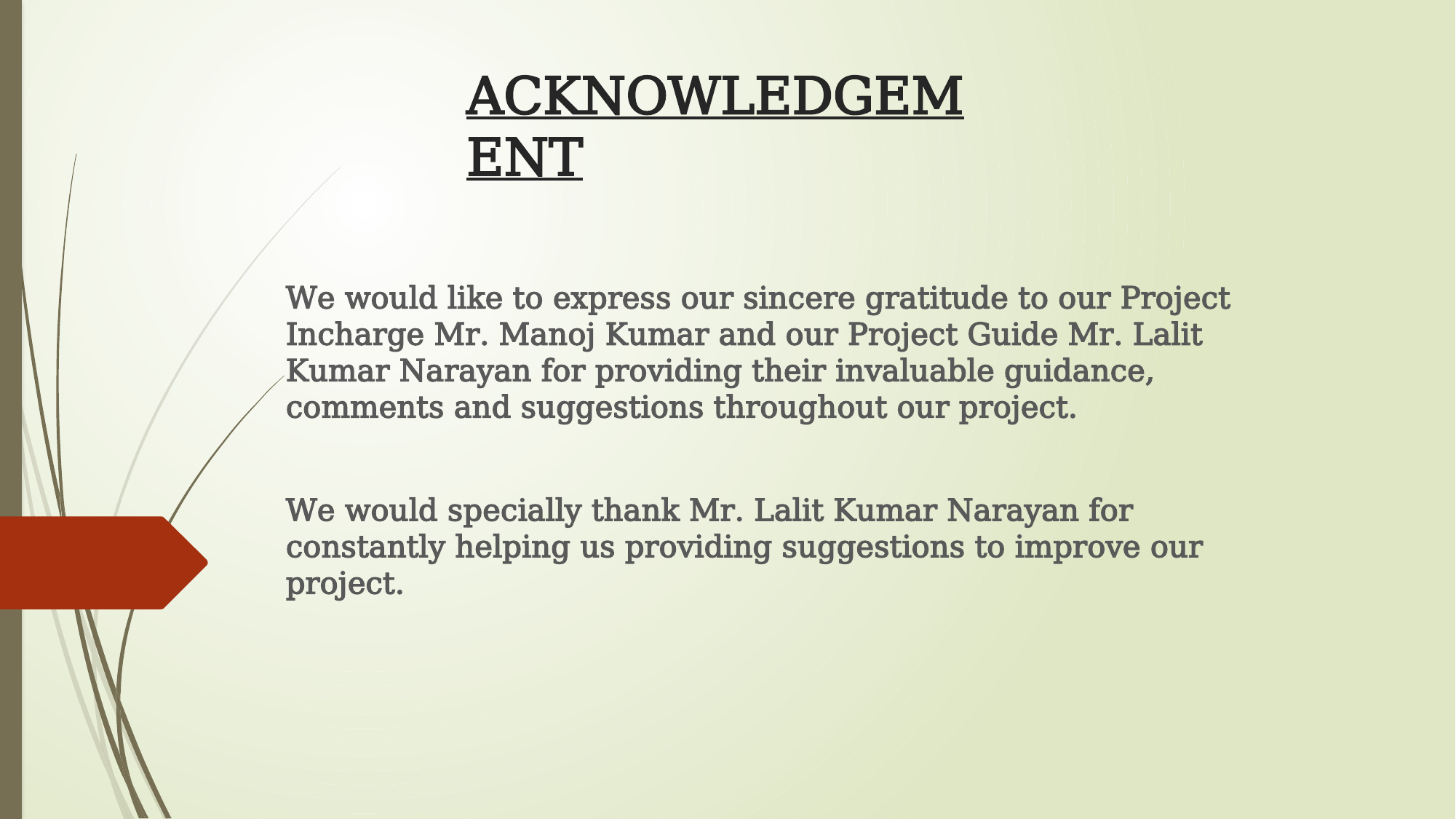

# ACKNOWLEDGEMENT
We would like to express our sincere gratitude to our Project Incharge Mr. Manoj Kumar and our Project Guide Mr. Lalit Kumar Narayan for providing their invaluable guidance, comments and suggestions throughout our project.

We would specially thank Mr. Lalit Kumar Narayan for constantly helping us providing suggestions to improve our project.